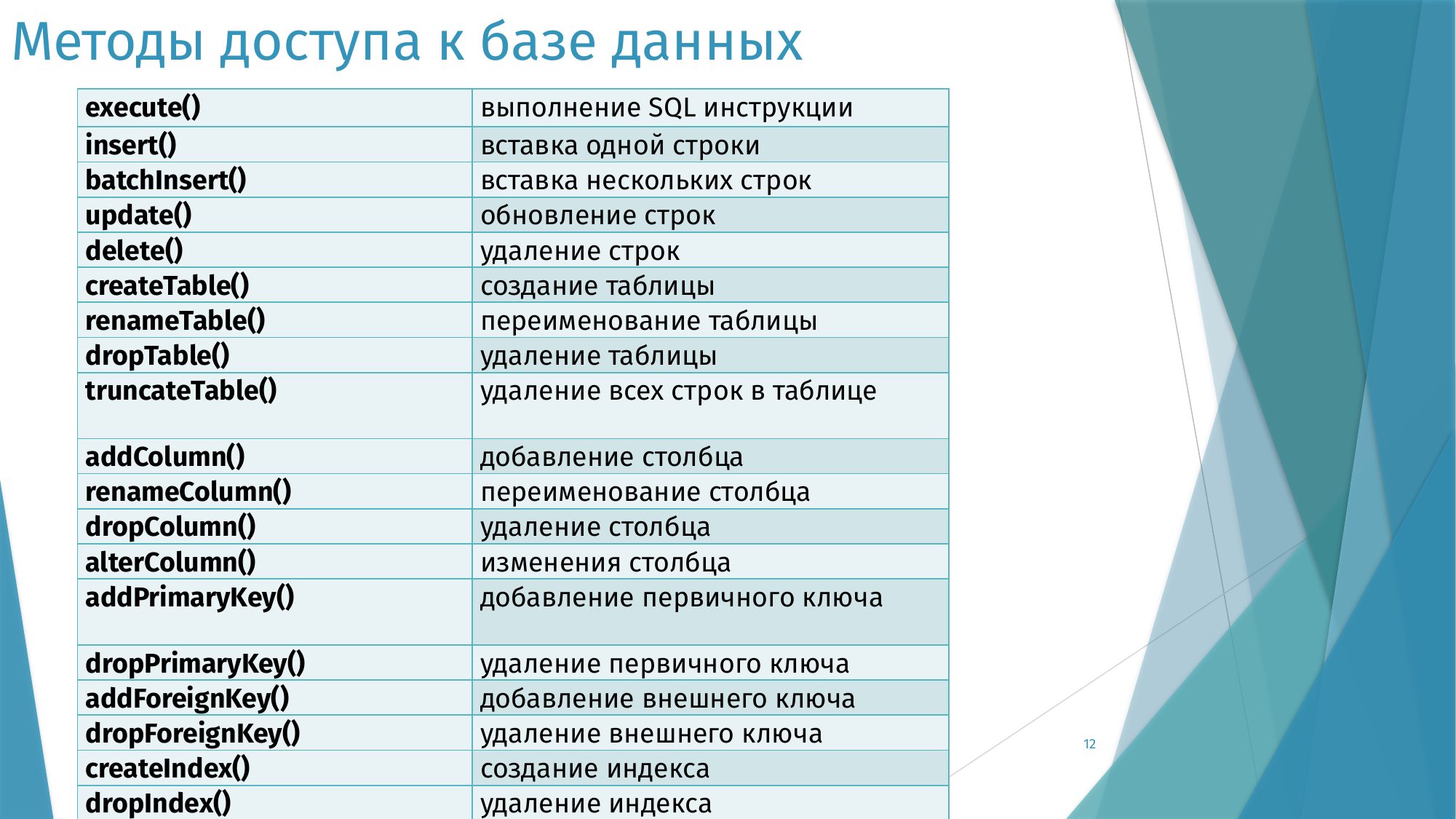

# Методы доступа к базе данных
| execute() | выполнение SQL инструкции |
| --- | --- |
| insert() | вставка одной строки |
| batchInsert() | вставка нескольких строк |
| update() | обновление строк |
| delete() | удаление строк |
| createTable() | создание таблицы |
| renameTable() | переименование таблицы |
| dropTable() | удаление таблицы |
| truncateTable() | удаление всех строк в таблице |
| addColumn() | добавление столбца |
| renameColumn() | переименование столбца |
| dropColumn() | удаление столбца |
| alterColumn() | изменения столбца |
| addPrimaryKey() | добавление первичного ключа |
| dropPrimaryKey() | удаление первичного ключа |
| addForeignKey() | добавление внешнего ключа |
| dropForeignKey() | удаление внешнего ключа |
| createIndex() | создание индекса |
| dropIndex() | удаление индекса |
12